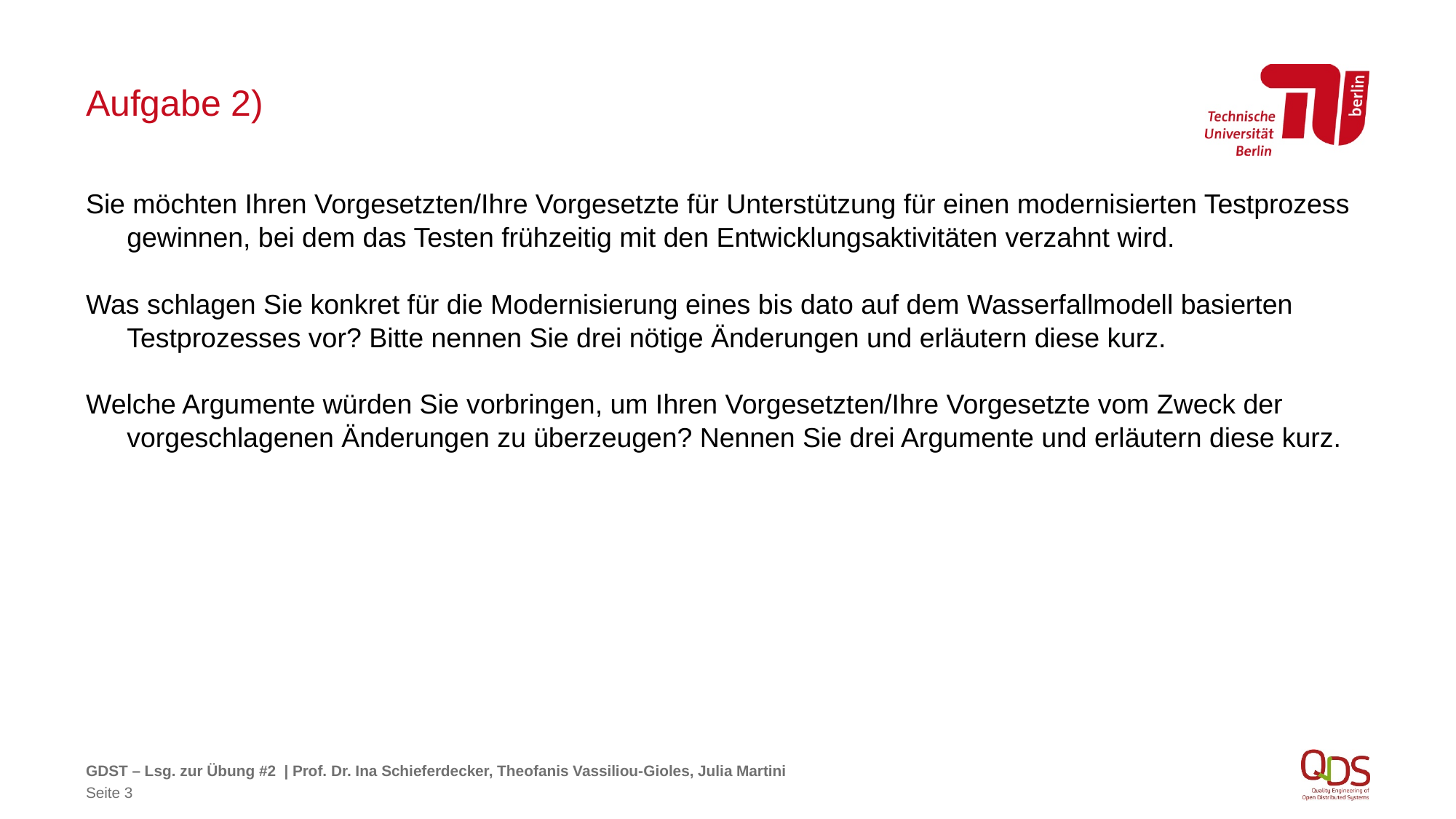

# Aufgabe 2)
Sie möchten Ihren Vorgesetzten/Ihre Vorgesetzte für Unterstützung für einen modernisierten Testprozess gewinnen, bei dem das Testen frühzeitig mit den Entwicklungsaktivitäten verzahnt wird.

Was schlagen Sie konkret für die Modernisierung eines bis dato auf dem Wasserfallmodell basierten Testprozesses vor? Bitte nennen Sie drei nötige Änderungen und erläutern diese kurz.

Welche Argumente würden Sie vorbringen, um Ihren Vorgesetzten/Ihre Vorgesetzte vom Zweck der vorgeschlagenen Änderungen zu überzeugen? Nennen Sie drei Argumente und erläutern diese kurz.
GDST – Lsg. zur Übung #2  | Prof. Dr. Ina Schieferdecker, Theofanis Vassiliou-Gioles, Julia Martini
Seite 3